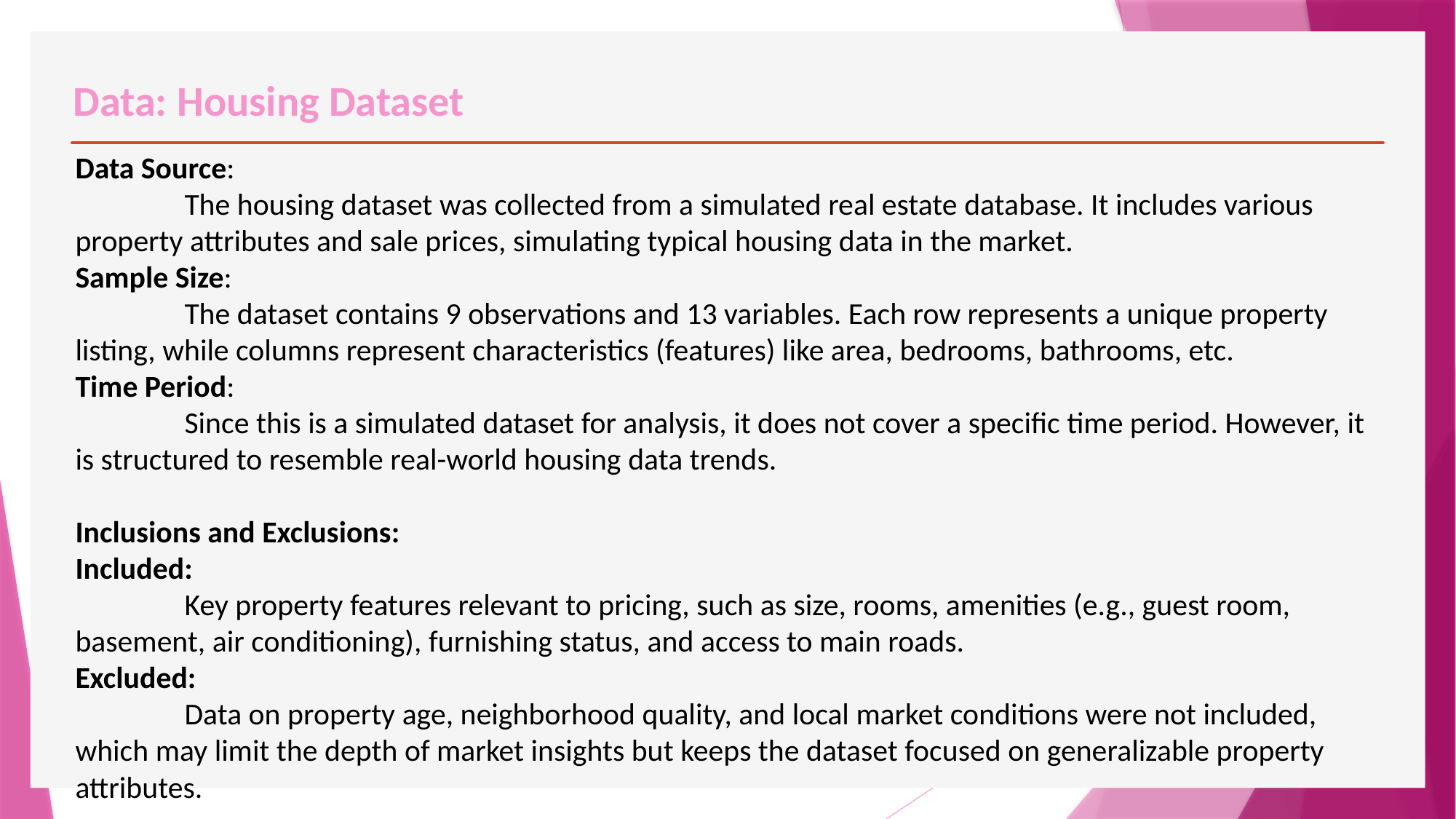

# Data: Housing Dataset
Data Source:
	The housing dataset was collected from a simulated real estate database. It includes various property attributes and sale prices, simulating typical housing data in the market.
Sample Size:
	The dataset contains 9 observations and 13 variables. Each row represents a unique property listing, while columns represent characteristics (features) like area, bedrooms, bathrooms, etc.
Time Period:
	Since this is a simulated dataset for analysis, it does not cover a specific time period. However, it is structured to resemble real-world housing data trends.

Inclusions and Exclusions:
Included:
	Key property features relevant to pricing, such as size, rooms, amenities (e.g., guest room, basement, air conditioning), furnishing status, and access to main roads.
Excluded:
	Data on property age, neighborhood quality, and local market conditions were not included, which may limit the depth of market insights but keeps the dataset focused on generalizable property attributes.